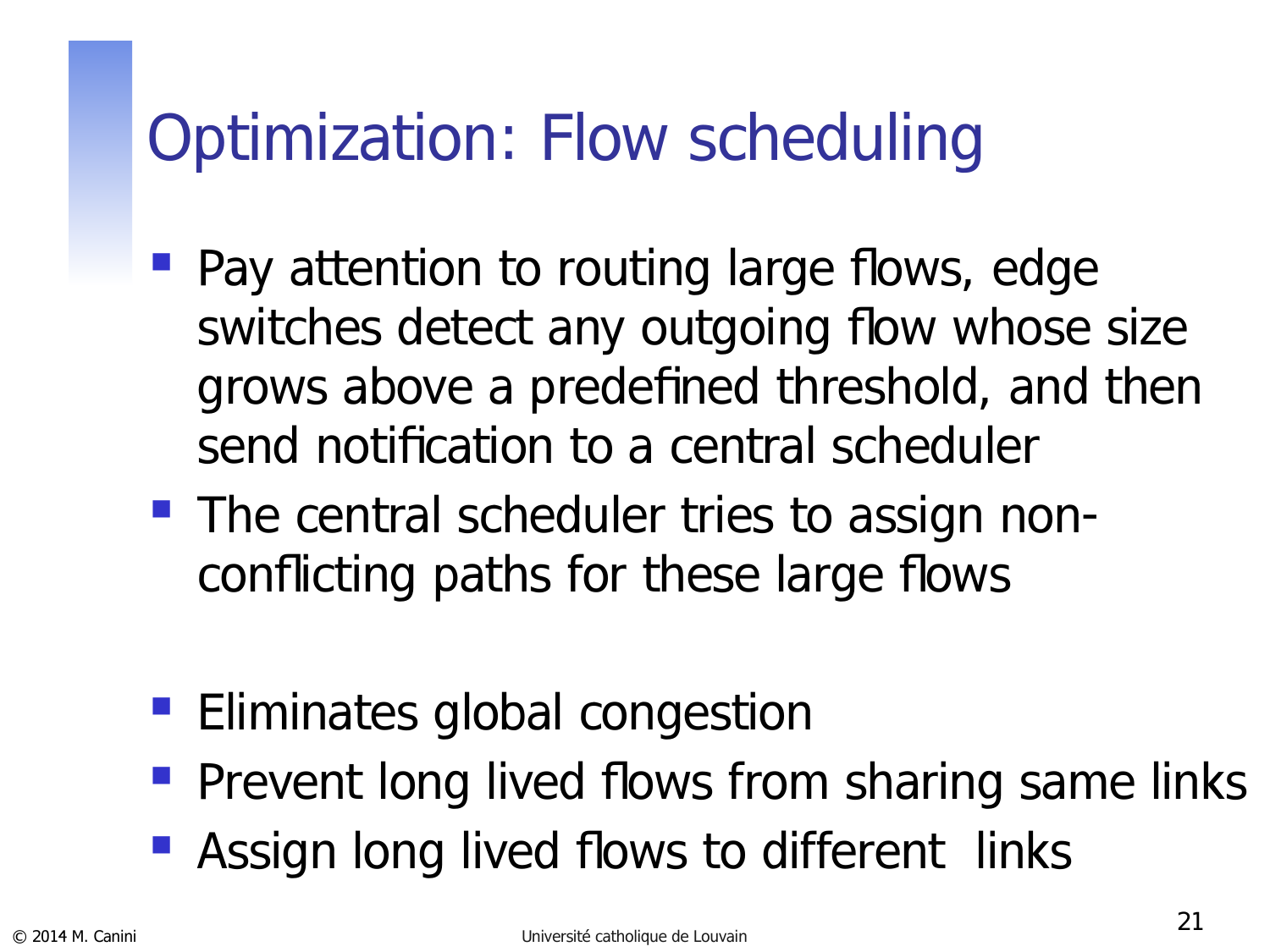

# Optimization: Flow scheduling
Pay attention to routing large flows, edge switches detect any outgoing flow whose size grows above a predefined threshold, and then send notification to a central scheduler
The central scheduler tries to assign non-conflicting paths for these large flows

Eliminates global congestion
Prevent long lived flows from sharing same links
Assign long lived flows to different  links

21
Université catholique de Louvain